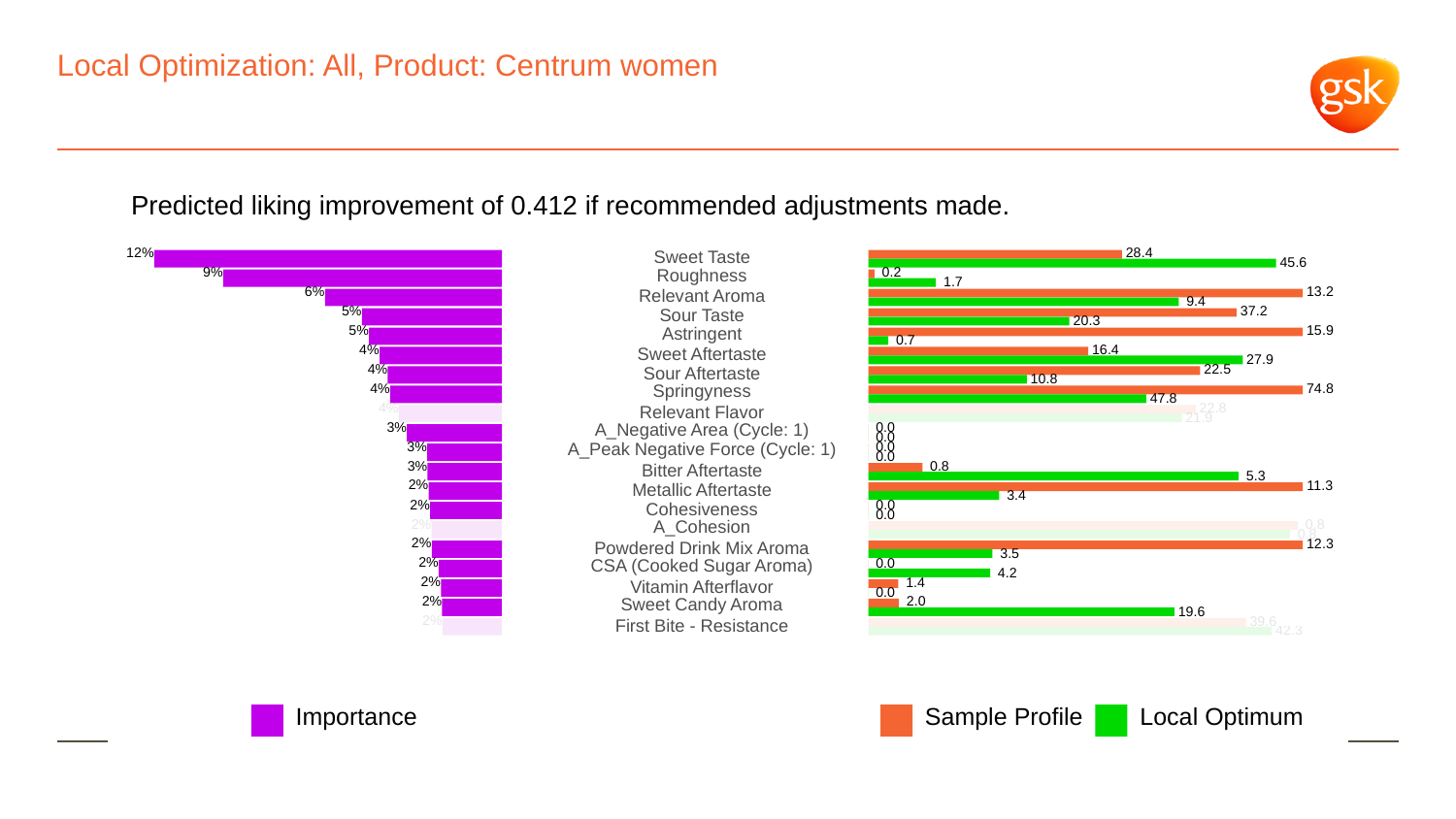

# Local Optimization: All, Product: Centrum women

Predicted liking improvement of 0.412 if recommended adjustments made.

12%
 28.4

Sweet Taste
 45.6

9%
Roughness
  0.2

  1.7

6%
 13.2

Relevant Aroma
  9.4

5%
 37.2

Sour Taste
 20.3

5%
Astringent
 15.9

  0.7

4%
 16.4

Sweet Aftertaste
 27.9

4%
 22.5

Sour Aftertaste
 10.8

4%
Springyness
 74.8

 47.8

4%
 22.8

Relevant Flavor
 21.9

3%
A_Negative Area (Cycle: 1)
  0.0

  0.0

3%
A_Peak Negative Force (Cycle: 1)
  0.0

  0.0

3%
  0.8

Bitter Aftertaste
  5.3

2%
 11.3

Metallic Aftertaste
  3.4

2%
  0.0

Cohesiveness
  0.0

2%
A_Cohesion
  0.8

  0.8

2%
 12.3

Powdered Drink Mix Aroma
  3.5

2%
CSA (Cooked Sugar Aroma)
  0.0

  4.2

2%
  1.4

Vitamin Afterflavor
  0.0

2%
Sweet Candy Aroma
  2.0

 19.6

2%
 39.6

First Bite - Resistance
 42.3

Local Optimum
Sample Profile
Importance